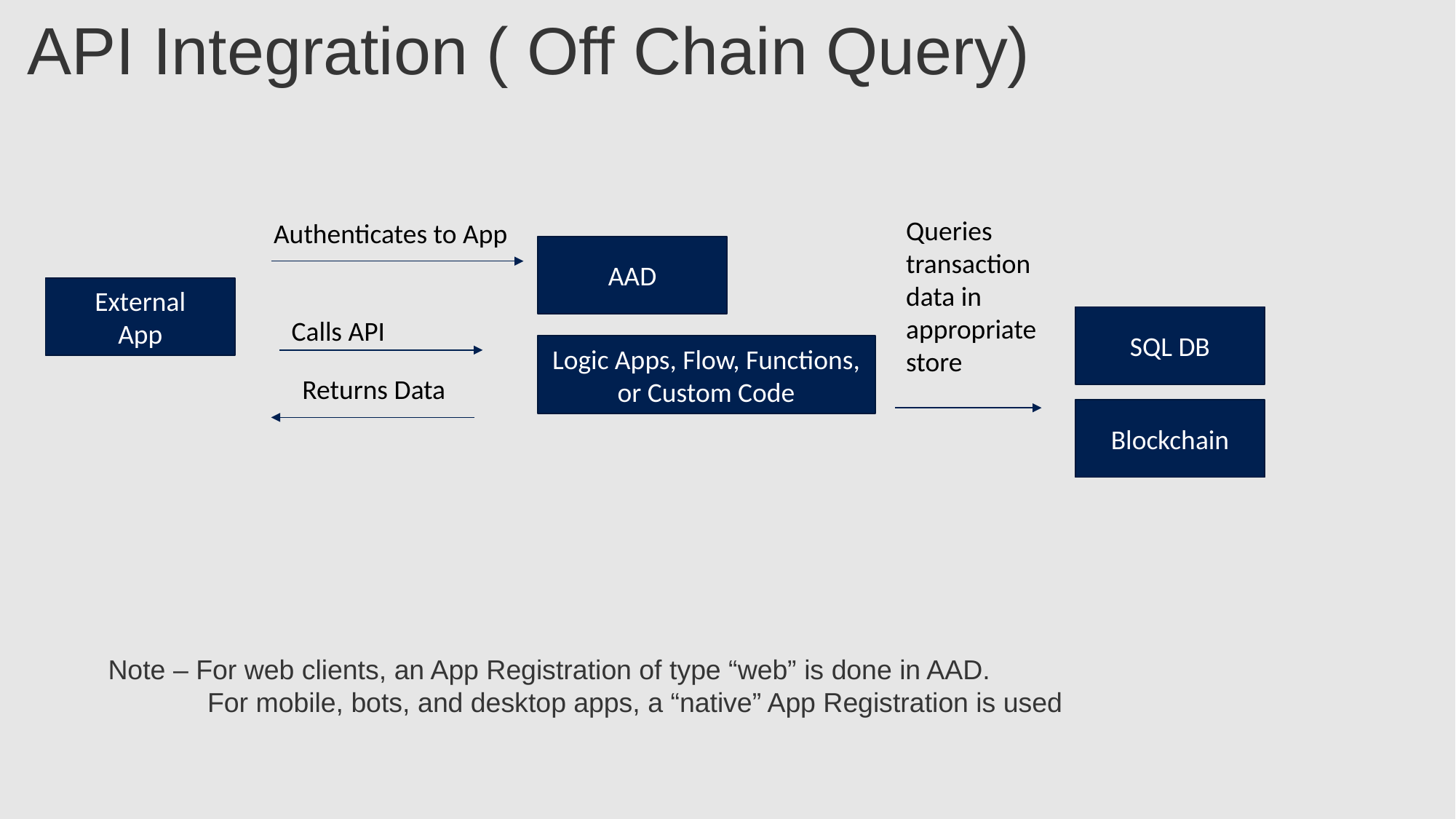

API Integration ( Off Chain Query)
Queries transaction  data in appropriate store
Authenticates to App
AAD
External
App
SQL DB
Calls API
Logic Apps, Flow, Functions, or Custom Code
Returns Data
Blockchain
Note – For web clients, an App Registration of type “web” is done in AAD.
             For mobile, bots, and desktop apps, a “native” App Registration is used